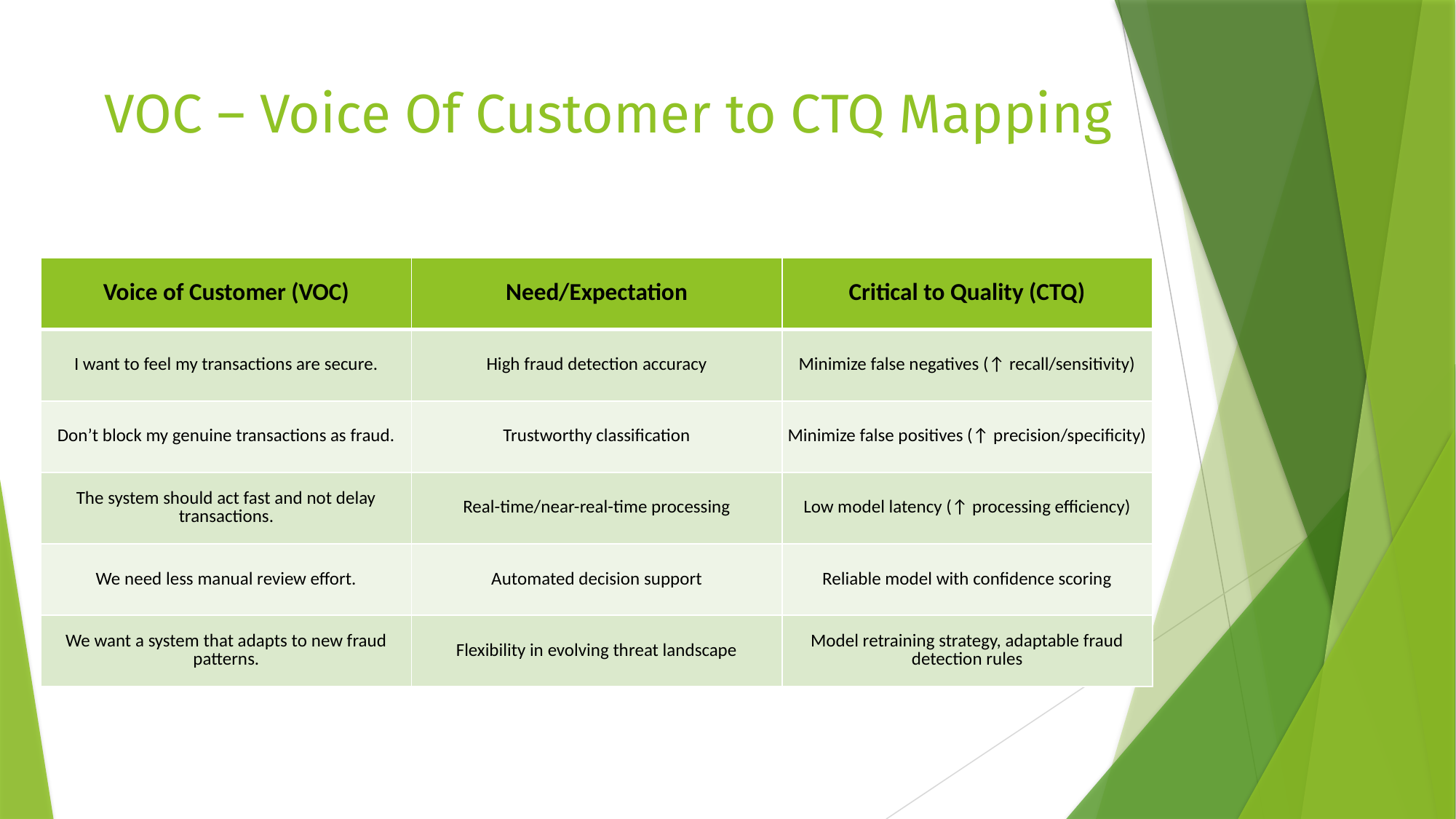

# VOC – Voice Of Customer to CTQ Mapping
| Voice of Customer (VOC) | Need/Expectation | Critical to Quality (CTQ) |
| --- | --- | --- |
| I want to feel my transactions are secure. | High fraud detection accuracy | Minimize false negatives (↑ recall/sensitivity) |
| Don’t block my genuine transactions as fraud. | Trustworthy classification | Minimize false positives (↑ precision/specificity) |
| The system should act fast and not delay transactions. | Real-time/near-real-time processing | Low model latency (↑ processing efficiency) |
| We need less manual review effort. | Automated decision support | Reliable model with confidence scoring |
| We want a system that adapts to new fraud patterns. | Flexibility in evolving threat landscape | Model retraining strategy, adaptable fraud detection rules |